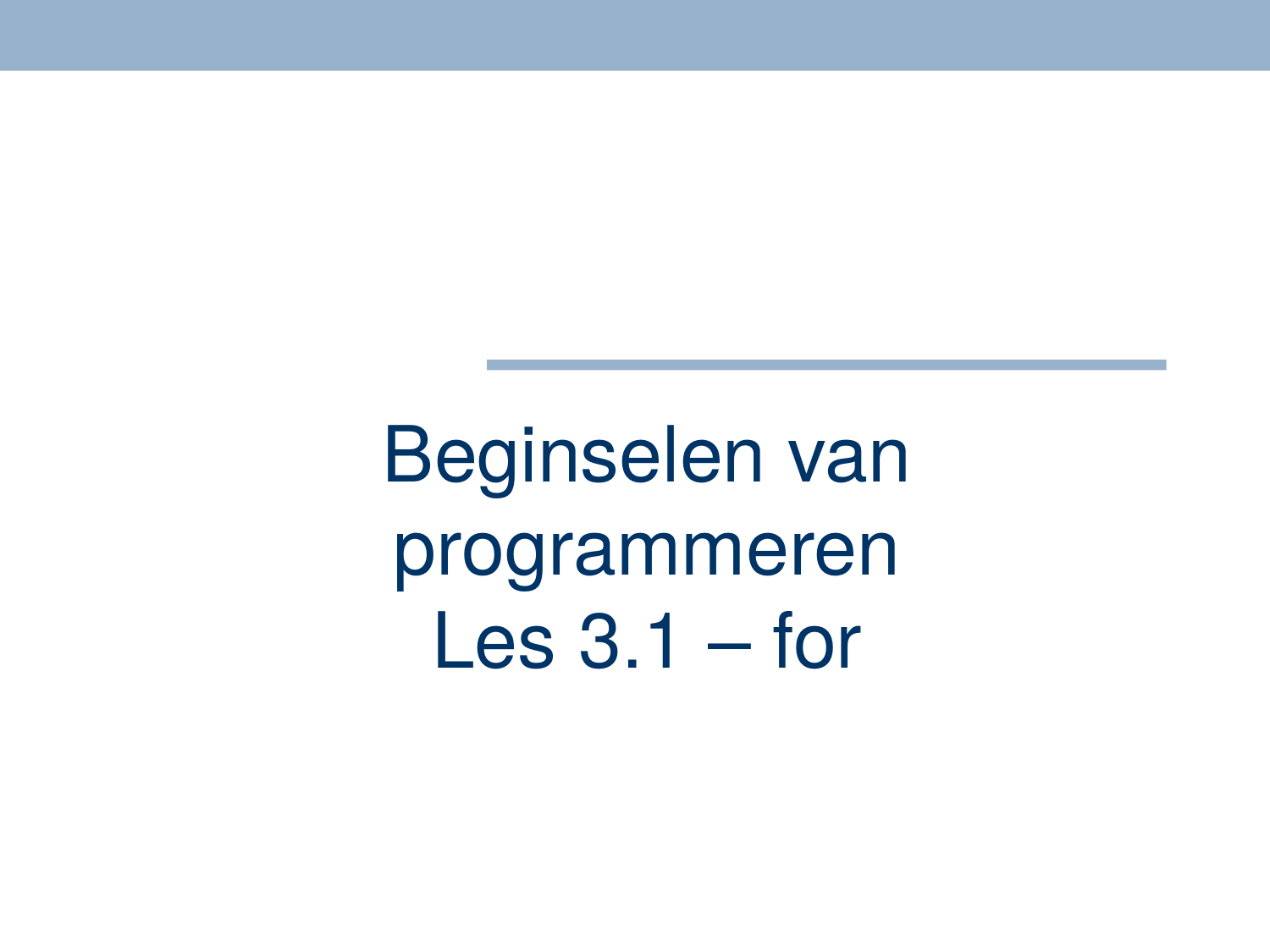

# Beginselen van programmeren Les 3.1 – for